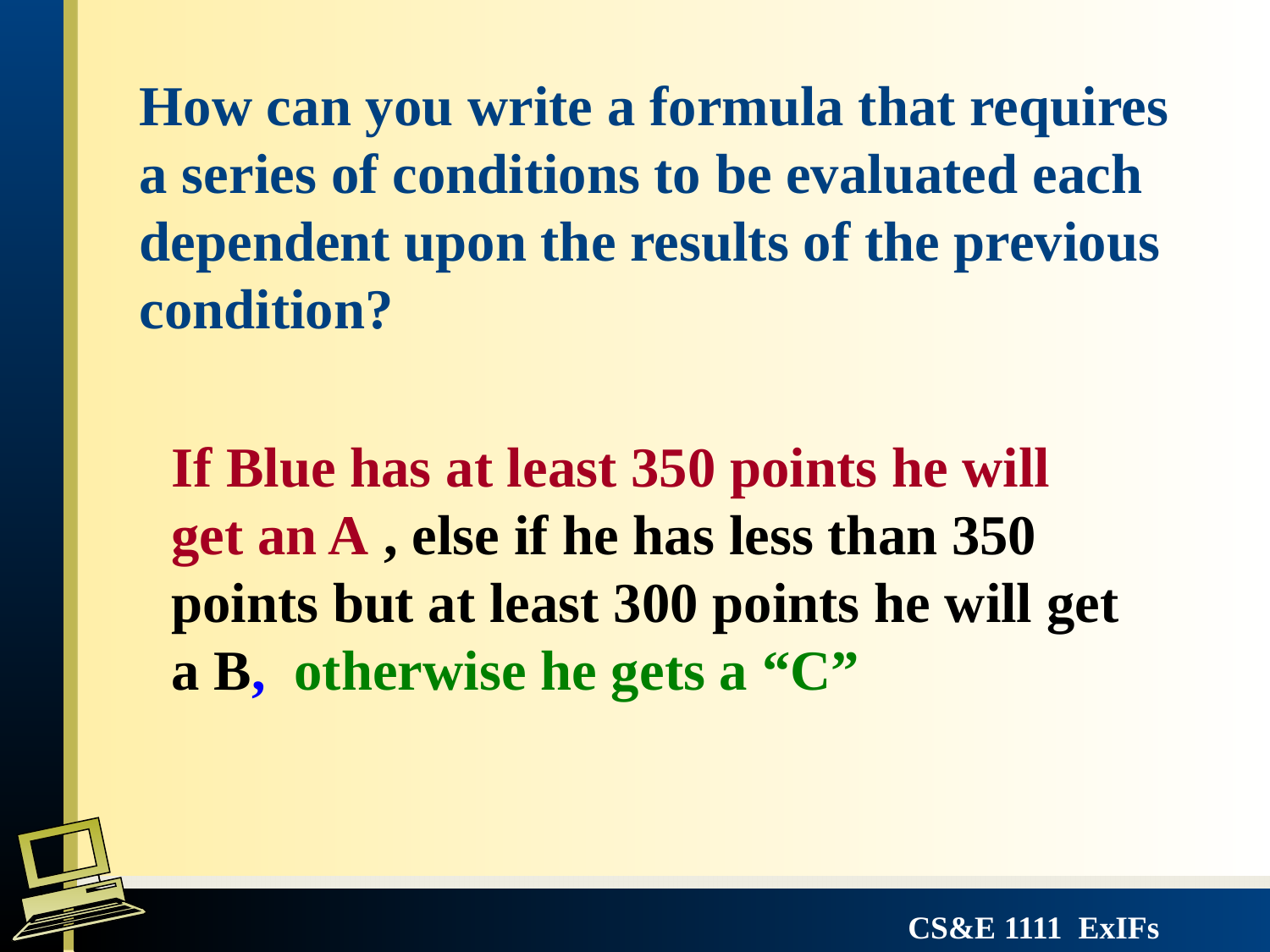

How can you write a formula that requires a series of conditions to be evaluated each dependent upon the results of the previous condition?

If Blue has at least 350 points he will get an A , else if he has less than 350 points but at least 300 points he will get a B,  otherwise he gets a “C”